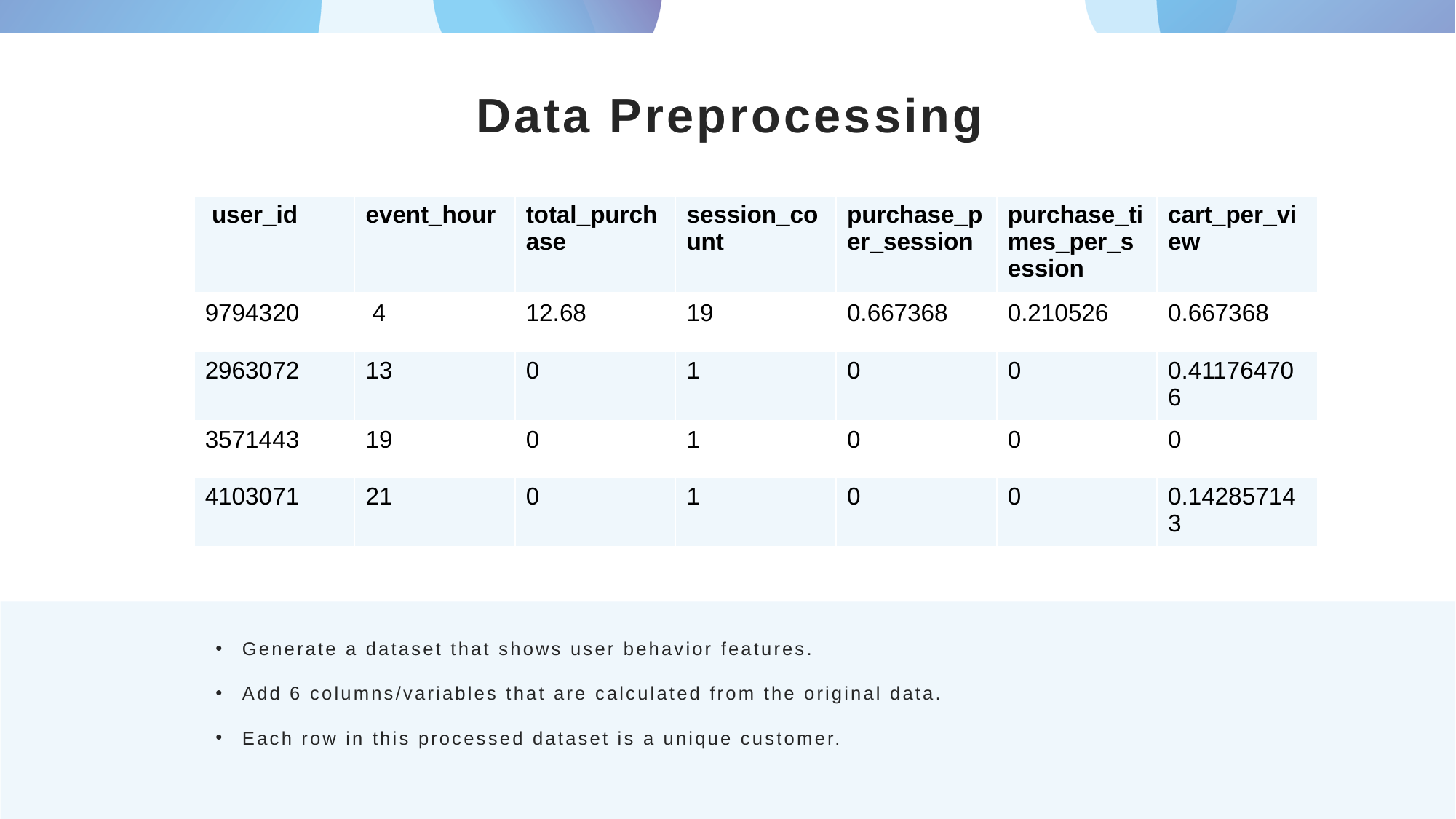

# Data Preprocessing
| user\_id | event\_hour | total\_purchase | session\_count | purchase\_per\_session | purchase\_times\_per\_session | cart\_per\_view |
| --- | --- | --- | --- | --- | --- | --- |
| 9794320 | 4 | 12.68 | 19 | 0.667368 | 0.210526 | 0.667368 |
| 2963072 | 13 | 0 | 1 | 0 | 0 | 0.411764706 |
| 3571443 | 19 | 0 | 1 | 0 | 0 | 0 |
| 4103071 | 21 | 0 | 1 | 0 | 0 | 0.142857143 |
Generate a dataset that shows user behavior features.
Add 6 columns/variables that are calculated from the original data.
Each row in this processed dataset is a unique customer.